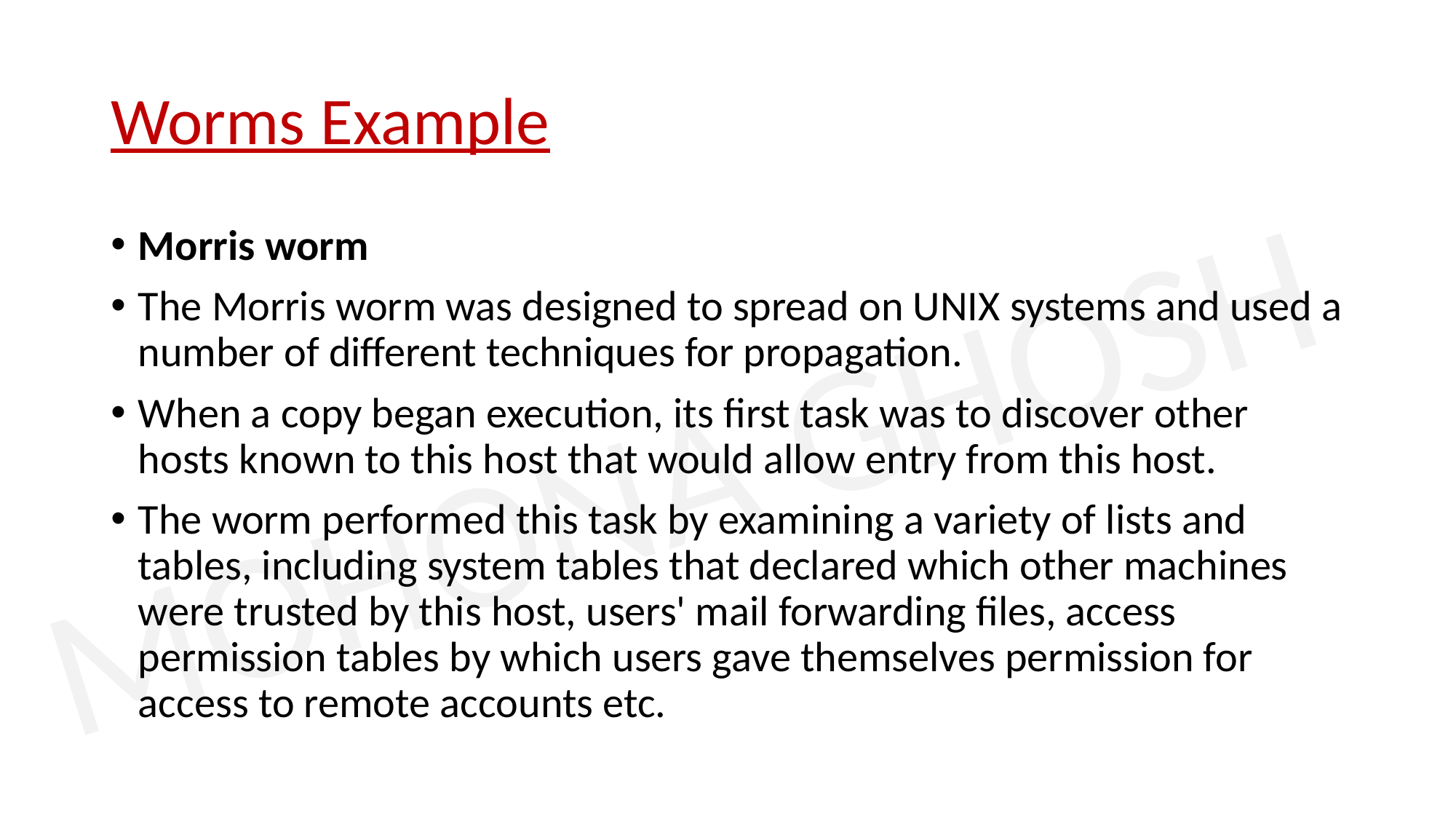

# Worms Example
Morris worm
The Morris worm was designed to spread on UNIX systems and used a number of different techniques for propagation.
When a copy began execution, its first task was to discover other hosts known to this host that would allow entry from this host.
The worm performed this task by examining a variety of lists and tables, including system tables that declared which other machines were trusted by this host, users' mail forwarding files, access permission tables by which users gave themselves permission for access to remote accounts etc.